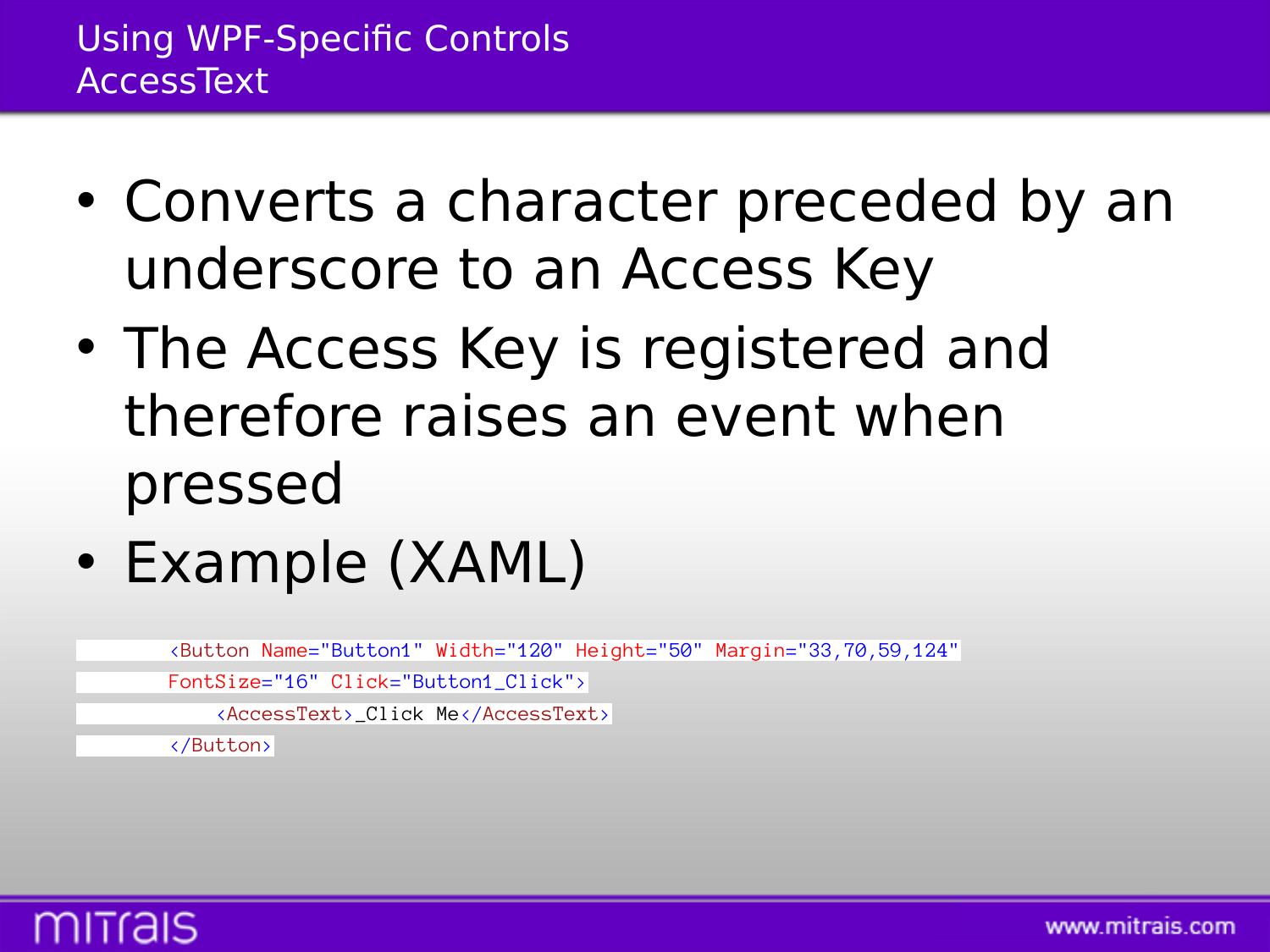

# Using WPF-Specific Controls AccessText
Converts a character preceded by an underscore to an Access Key
The Access Key is registered and therefore raises an event when pressed
Example (XAML)

        <Button Name="Button1" Width="120" Height="50" Margin="33,70,59,124"
        FontSize="16" Click="Button1_Click">
            <AccessText>_Click Me</AccessText>
        </Button>